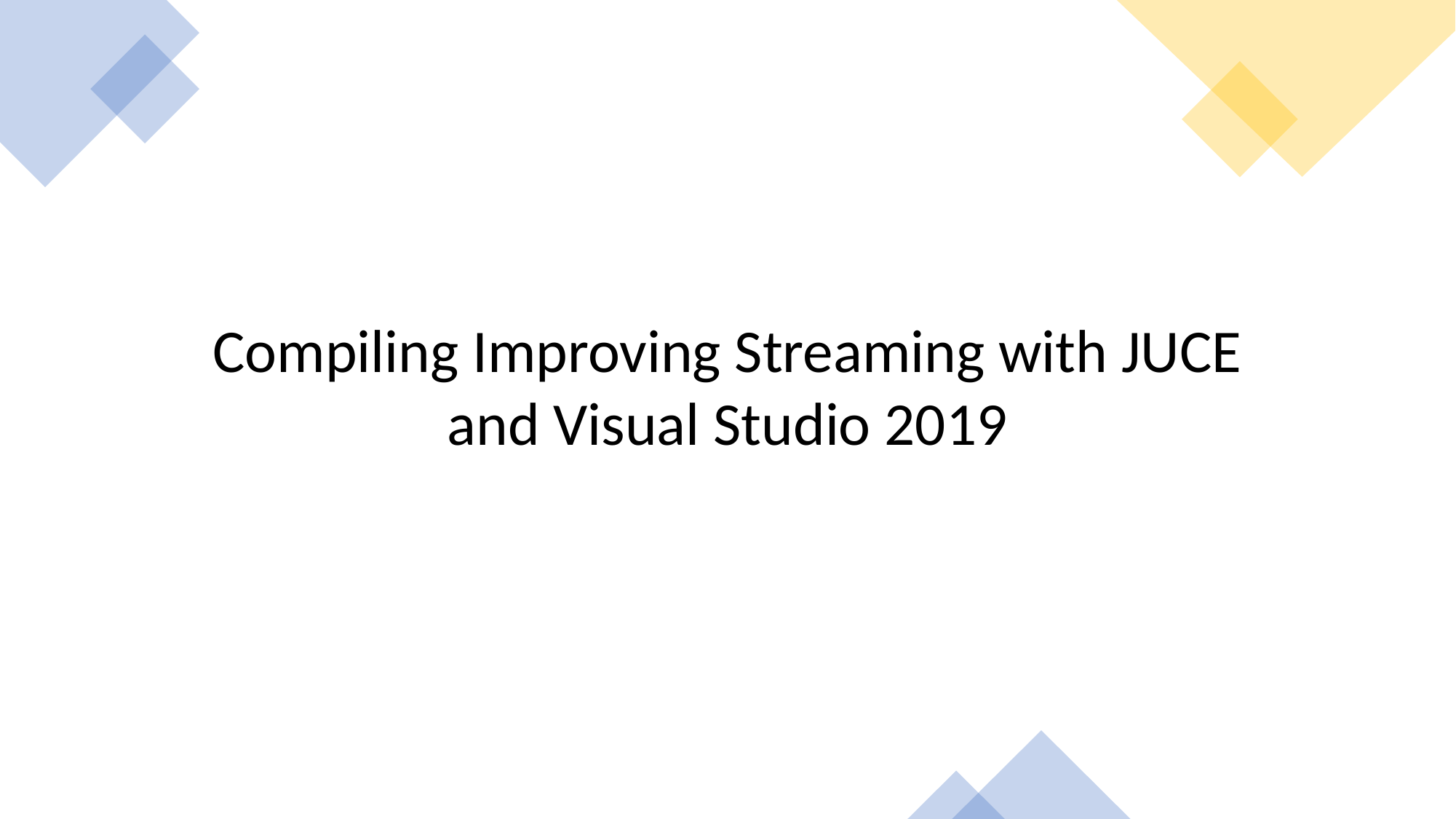

Compiling Improving Streaming with JUCE and Visual Studio 2019